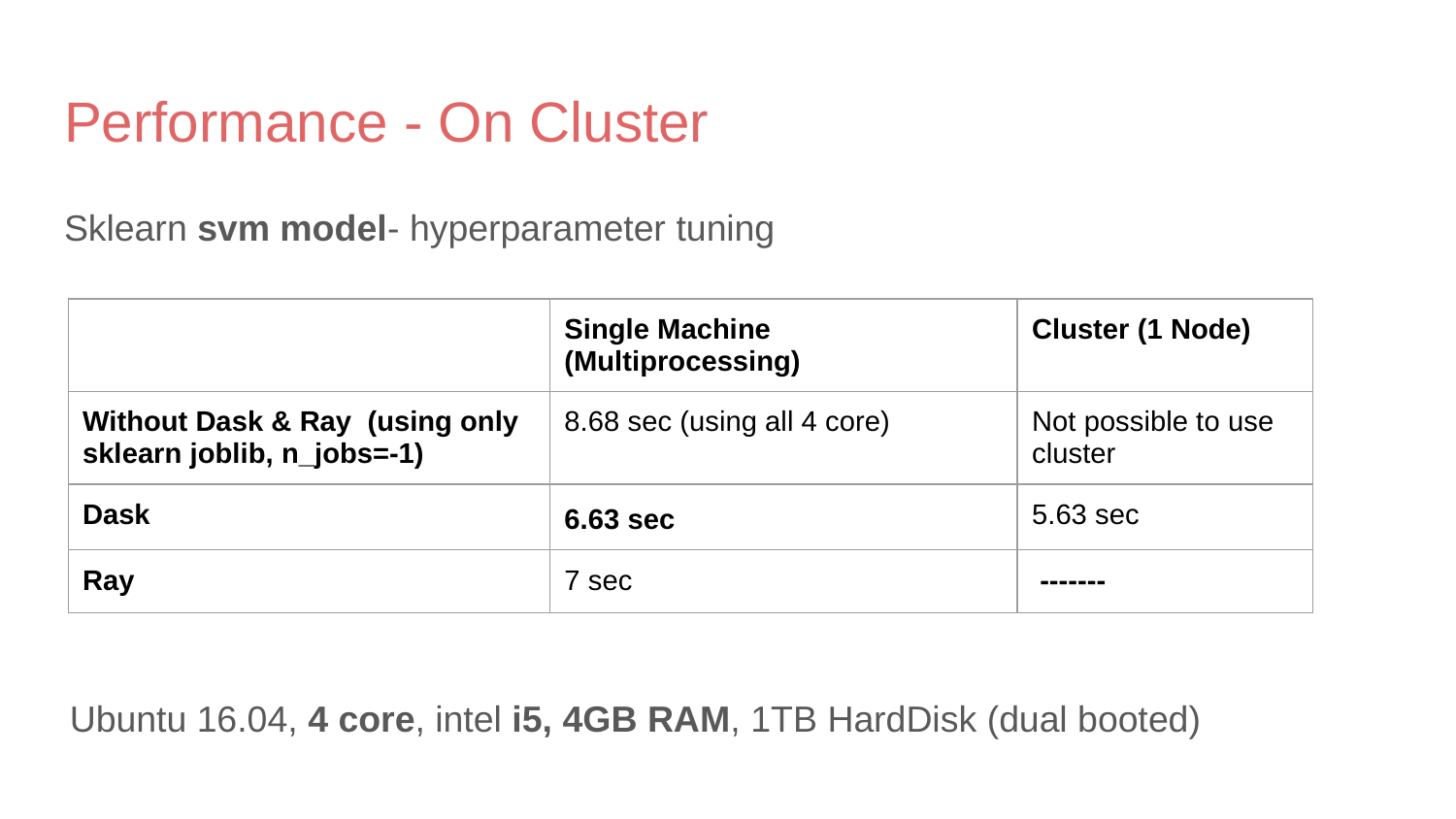

# Performance - On Cluster
Sklearn svm model- hyperparameter tuning
|  | Single Machine (Multiprocessing) | Cluster (1 Node) |
| --- | --- | --- |
| Without Dask & Ray (using only sklearn joblib, n\_jobs=-1) | 8.68 sec (using all 4 core) | Not possible to use cluster |
| Dask | 6.63 sec | 5.63 sec |
| Ray | 7 sec | ------- |
Ubuntu 16.04, 4 core, intel i5, 4GB RAM, 1TB HardDisk (dual booted)